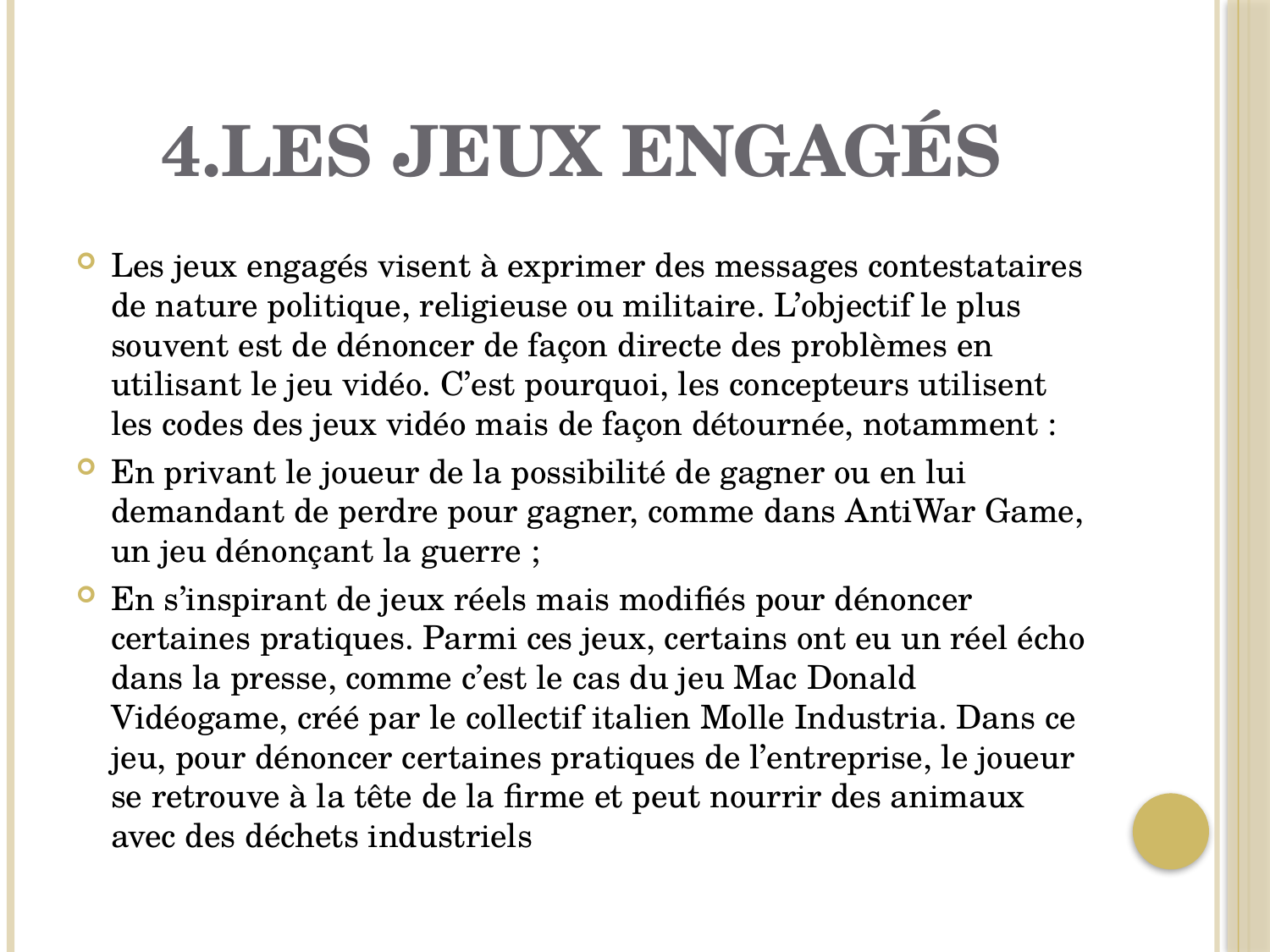

# 4.Les jeux engagés
Les jeux engagés visent à exprimer des messages contestataires de nature politique, religieuse ou militaire. L’objectif le plus souvent est de dénoncer de façon directe des problèmes en utilisant le jeu vidéo. C’est pourquoi, les concepteurs utilisent les codes des jeux vidéo mais de façon détournée, notamment :
En privant le joueur de la possibilité de gagner ou en lui demandant de perdre pour gagner, comme dans AntiWar Game, un jeu dénonçant la guerre ;
En s’inspirant de jeux réels mais modifiés pour dénoncer certaines pratiques. Parmi ces jeux, certains ont eu un réel écho dans la presse, comme c’est le cas du jeu Mac Donald Vidéogame, créé par le collectif italien Molle Industria. Dans ce jeu, pour dénoncer certaines pratiques de l’entreprise, le joueur se retrouve à la tête de la firme et peut nourrir des animaux avec des déchets industriels